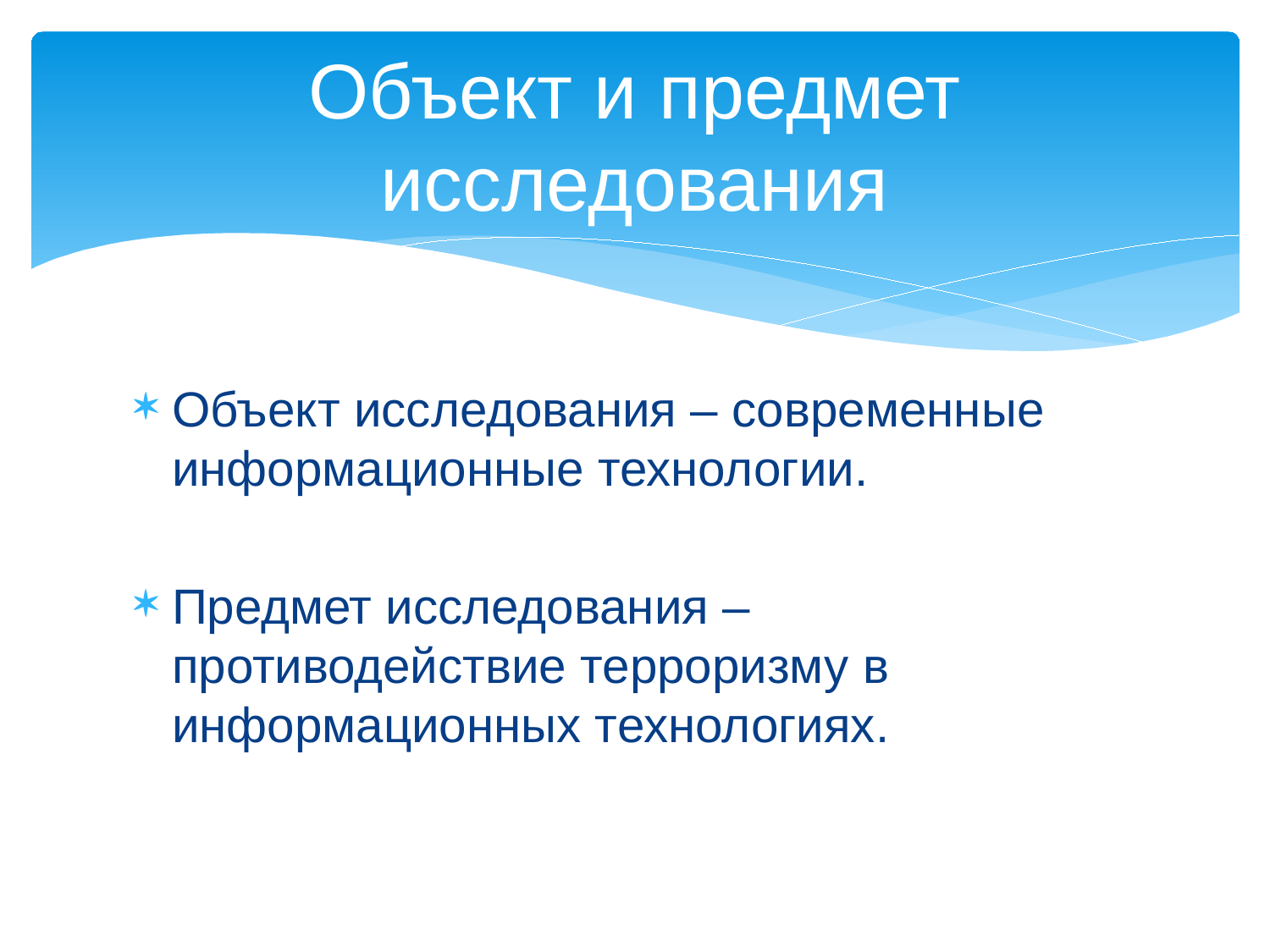

# Объект и предмет исследования
Объект исследования – современные информационные технологии.

Предмет исследования – противодействие терроризму в информационных технологиях.